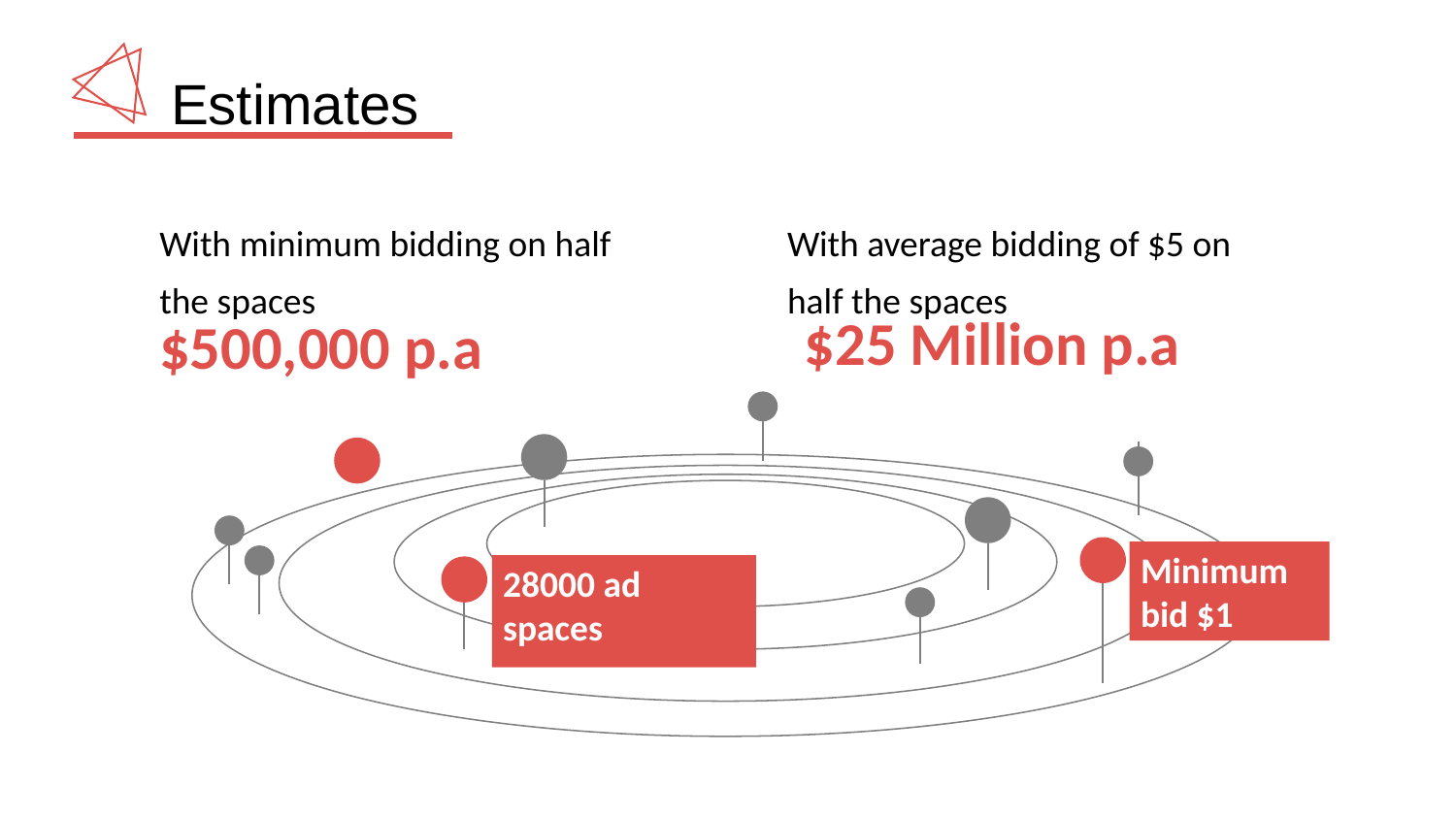

Estimates
With minimum bidding on half the spaces
With average bidding of $5 on half the spaces

$25 Million p.a
$500,000 p.a

Minimum bid $1

28000 ad spaces